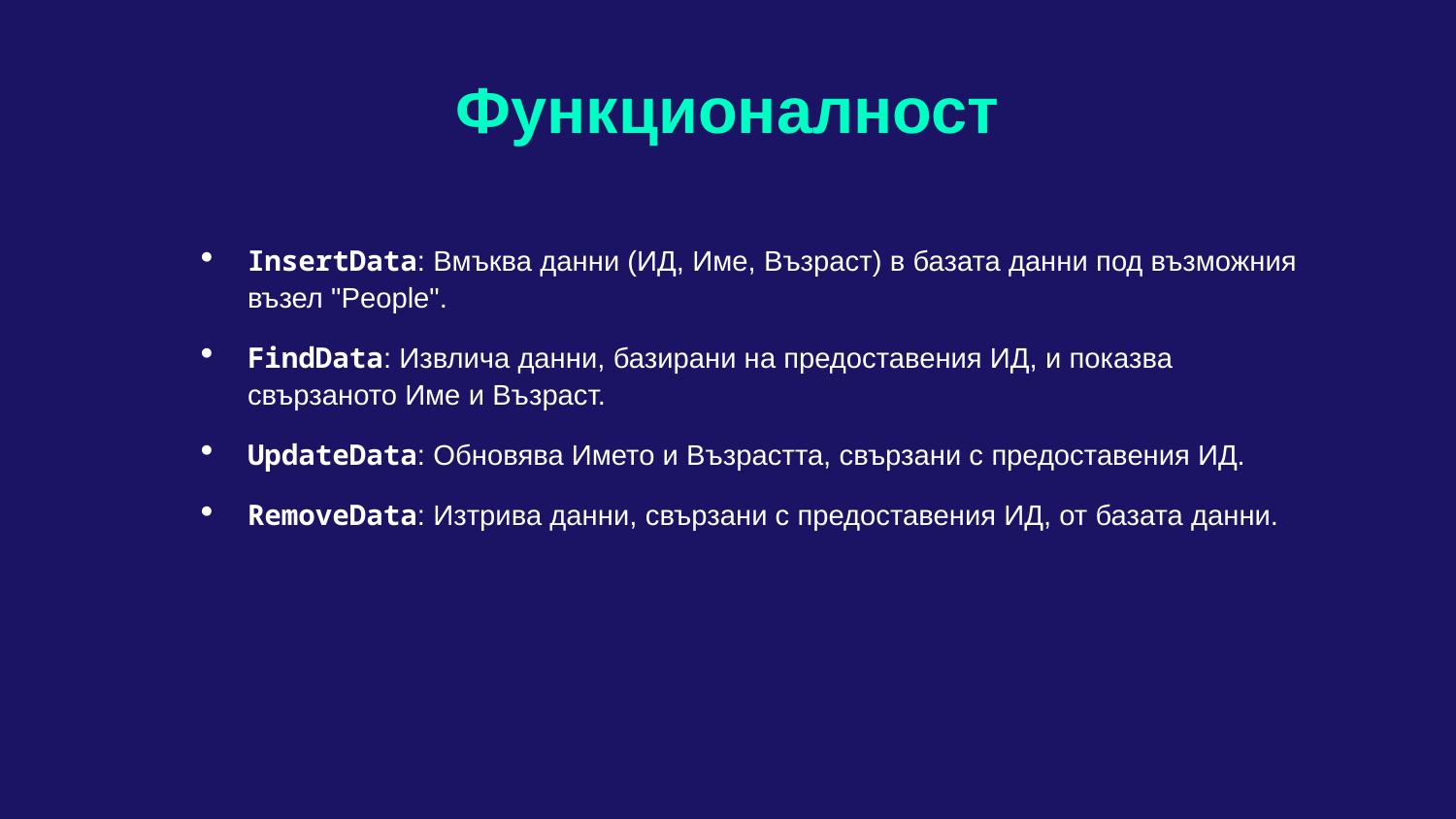

# Функционалност

InsertData: Вмъква данни (ИД, Име, Възраст) в базата данни под възможния възел "People".
FindData: Извлича данни, базирани на предоставения ИД, и показва свързаното Име и Възраст.
UpdateData: Обновява Името и Възрастта, свързани с предоставения ИД.
RemoveData: Изтрива данни, свързани с предоставения ИД, от базата данни.